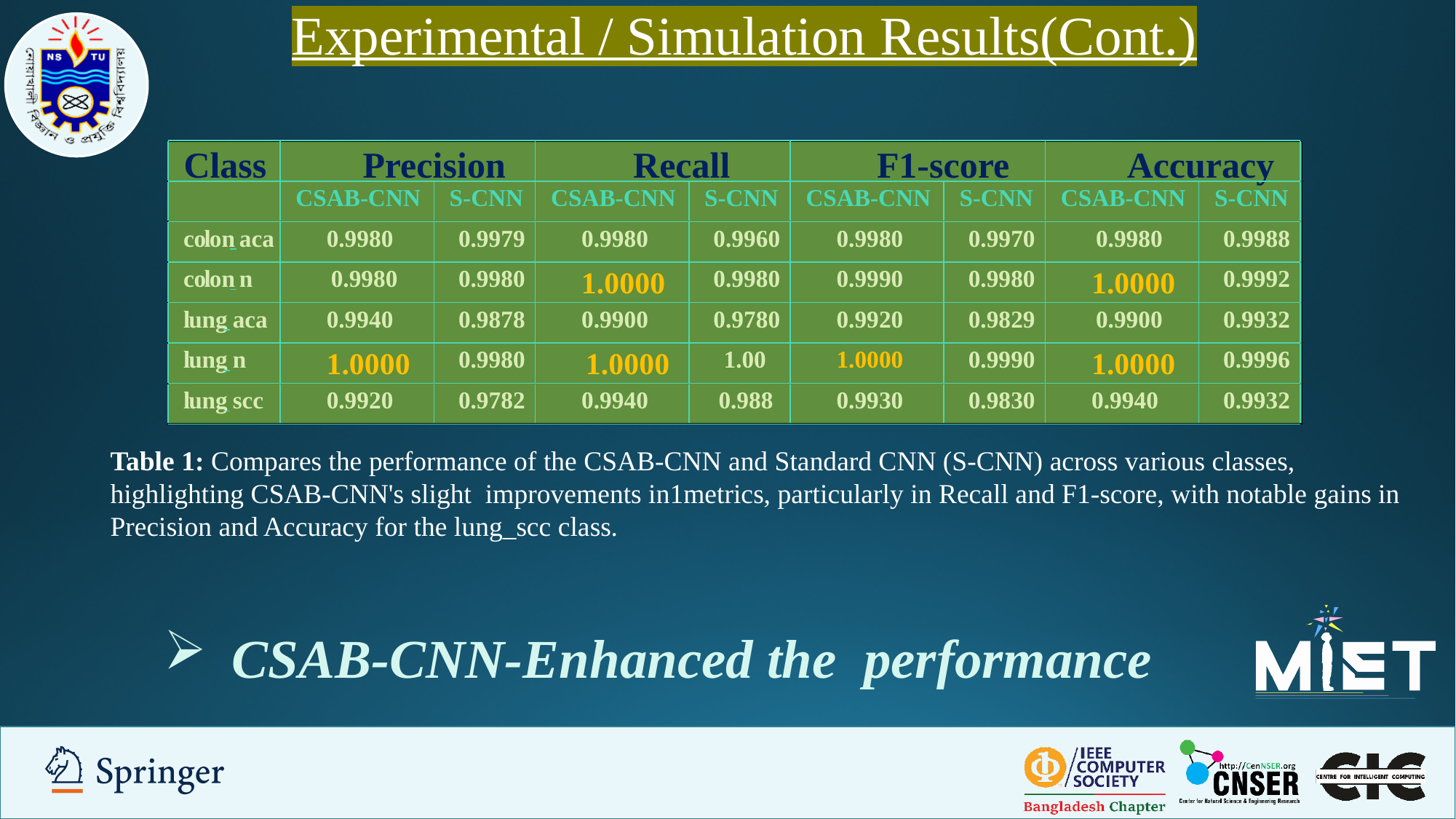

# Experimental / Simulation Results(Cont.)
Class
Precision
Recall
F1-score
Accuracy

CSAB-CNN
S-CNN
CSAB-CNN
S-CNN
CSAB-CNN
S-CNN
CSAB-CNN
S-CNN

co
l
on
aca
0.9980
0.9979
0.9980
0.9960
0.9980
0.9970
0.9980
0.9988

co
l
on
n
0.9980
0.9980
1.0000
0.9980
0.9990
0.9980
1.0000
0.9992

l
ung
aca
0.9940
0.9878
0.9900
0.9780
0.9920
0.9829
0.9900
0.9932

l
ung
n
1.0000
0.9980
1.0000
1.00
1.0000
0.9990
1.0000
0.9996

l
ung
scc
0.9920
0.9782
0.9940
0.988
0.9930
0.9830
0.9940
0.9932

Table 1: Compares the performance of the CSAB-CNN and Standard CNN (S-CNN) across various classes, highlighting CSAB-CNN's slight  improvements in1metrics, particularly in Recall and F1-score, with notable gains in Precision and Accuracy for the lung_scc class.
CSAB-CNN-Enhanced the  performance